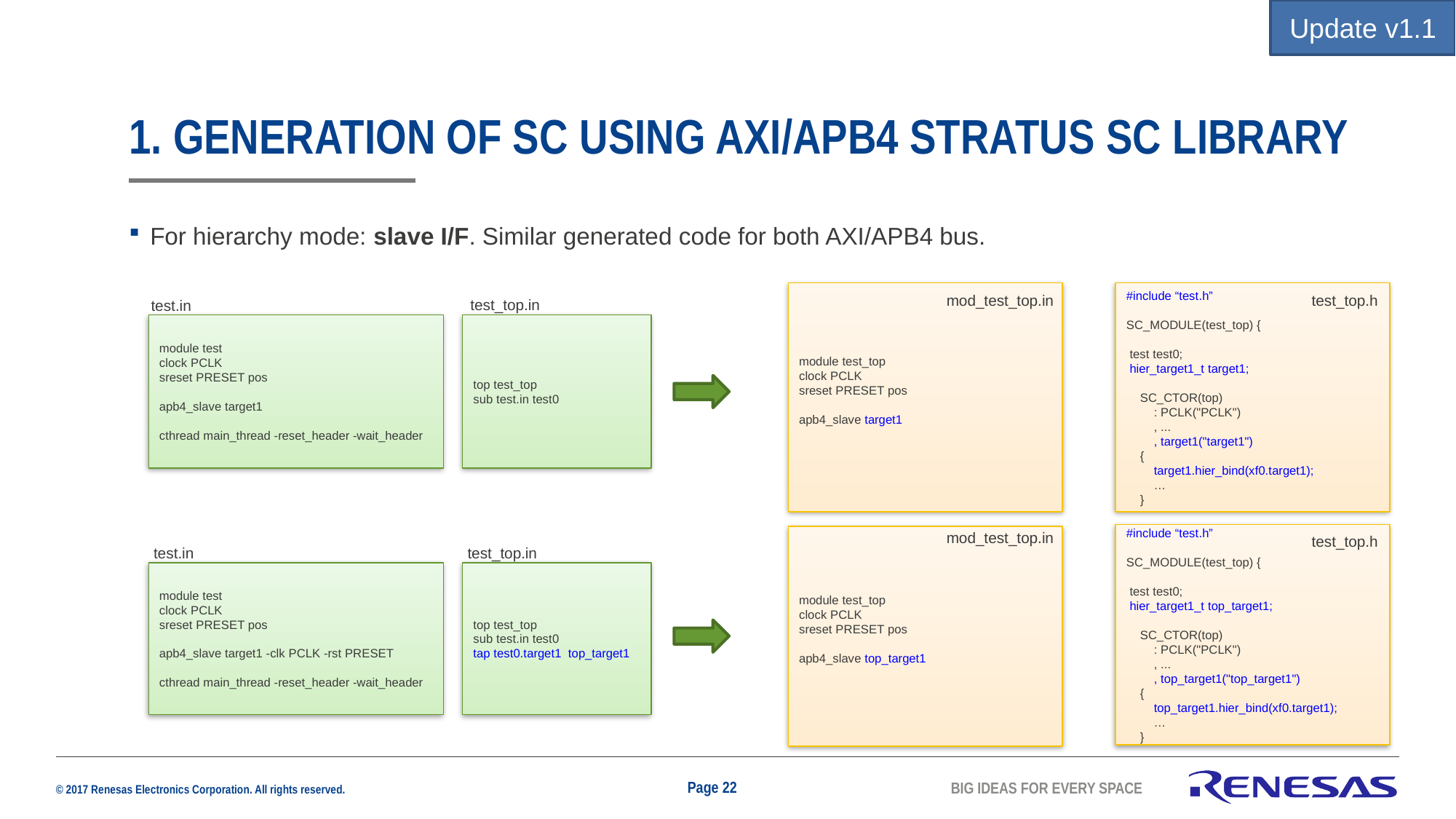

Update v1.1
1. Generation of SC using AXI/APB4 Stratus SC library
For hierarchy mode: slave I/F. Similar generated code for both AXI/APB4 bus.
module test_top
clock PCLK
sreset PRESET pos

apb4_slave target1

#include “test.h”

SC_MODULE(test_top) {

 test test0;
 hier_target1_t target1;

    SC_CTOR(top)
        : PCLK("PCLK")
        , ...
        , target1("target1")
    {
        target1.hier_bind(xf0.target1);
        …
    }
mod_test_top.in
test_top.h
test_top.in
test.in
module test
clock PCLK
sreset PRESET pos

apb4_slave target1

cthread main_thread -reset_header -wait_header
top test_top
sub test.in test0

mod_test_top.in
#include “test.h”

SC_MODULE(test_top) {

 test test0;
 hier_target1_t top_target1;

    SC_CTOR(top)
        : PCLK("PCLK")
        , ...
        , top_target1("top_target1")
    {
        top_target1.hier_bind(xf0.target1);
        …
    }
module test_top
clock PCLK
sreset PRESET pos

apb4_slave top_target1

test_top.h
test_top.in
test.in
module test
clock PCLK
sreset PRESET pos

apb4_slave target1 -clk PCLK -rst PRESET

cthread main_thread -reset_header -wait_header
top test_top
sub test.in test0
tap test0.target1  top_target1

Page 22